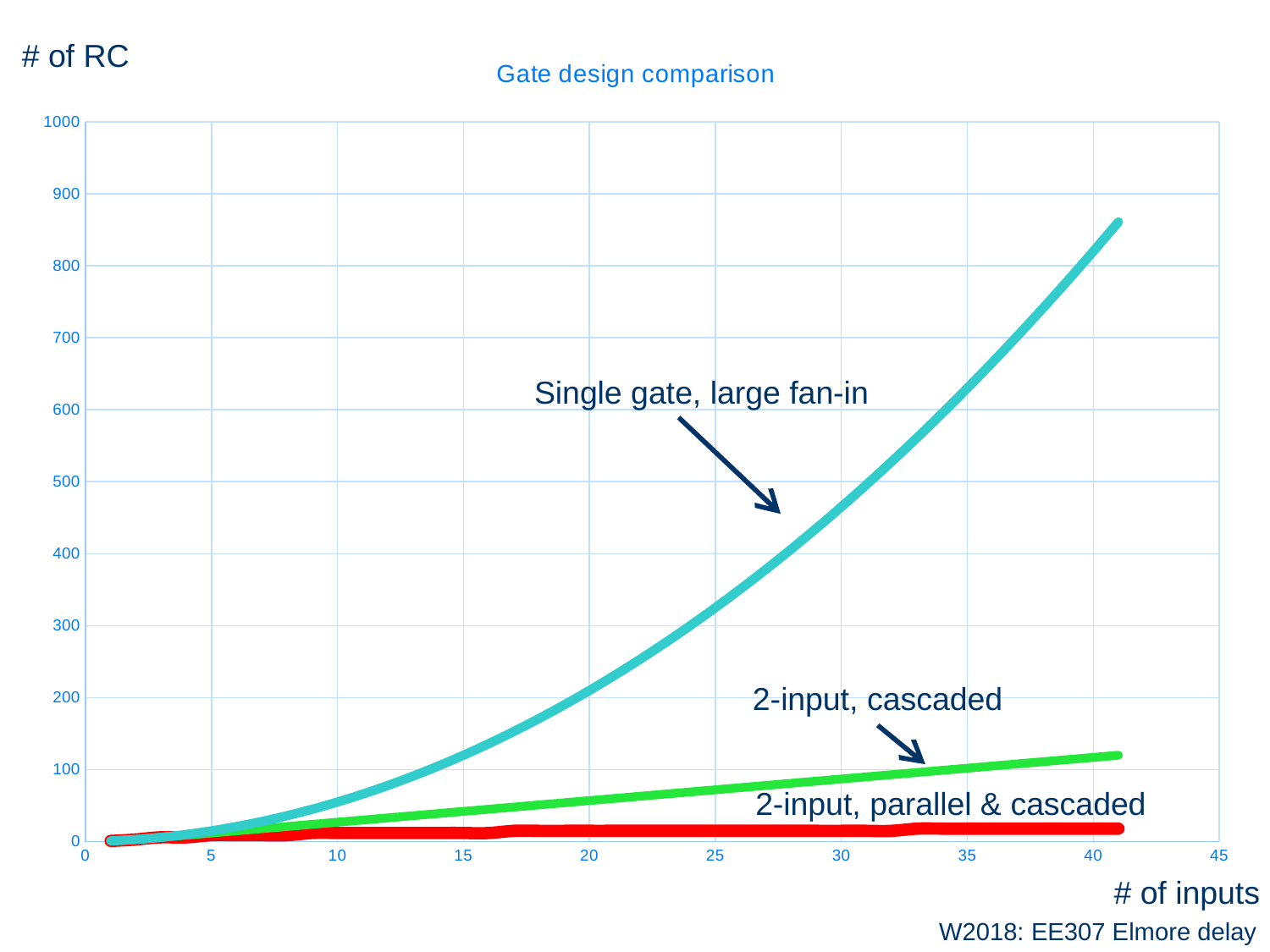

# of RC

### Chart: Gate design comparison

| Category |  |  |  |
|---|---|---|---|
Single gate, large fan-in
2-input, cascaded
2-input, parallel & cascaded
26
# of inputs
W2018: EE307 Elmore delay